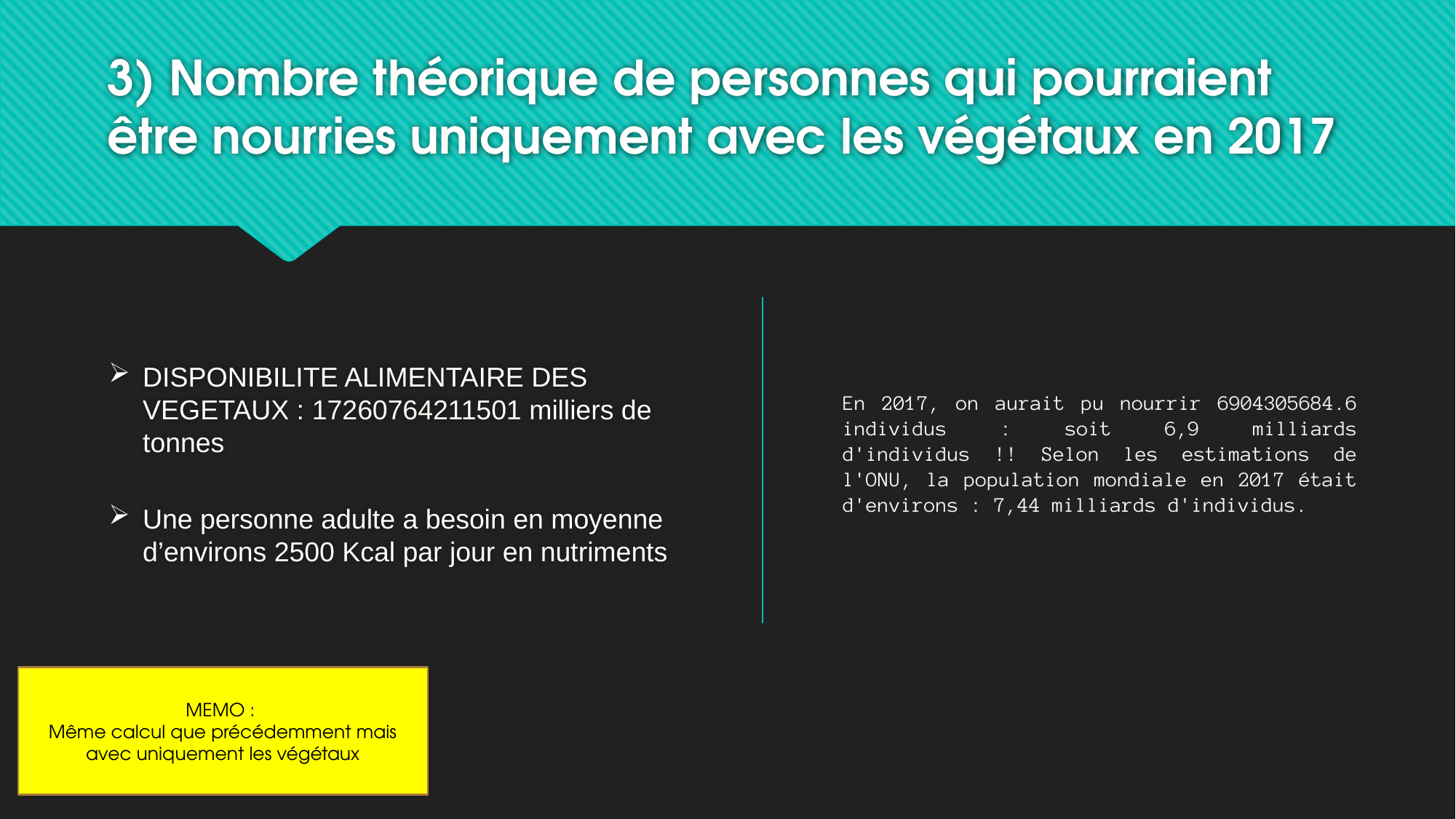

# 3) Nombre théorique de personnes qui pourraient être nourries uniquement avec les végétaux en 2017
DISPONIBILITE ALIMENTAIRE DES VEGETAUX : 17260764211501 milliers de tonnes

Une personne adulte a besoin en moyenne d’environs 2500 Kcal par jour en nutriments

En 2017, on aurait pu nourrir 6904305684.6 individus : soit 6,9 milliards d'individus !! Selon les estimations de l'ONU, la population mondiale en 2017 était d'environs : 7,44 milliards d'individus.
MEMO :
Même calcul que précédemment mais avec uniquement les végétaux